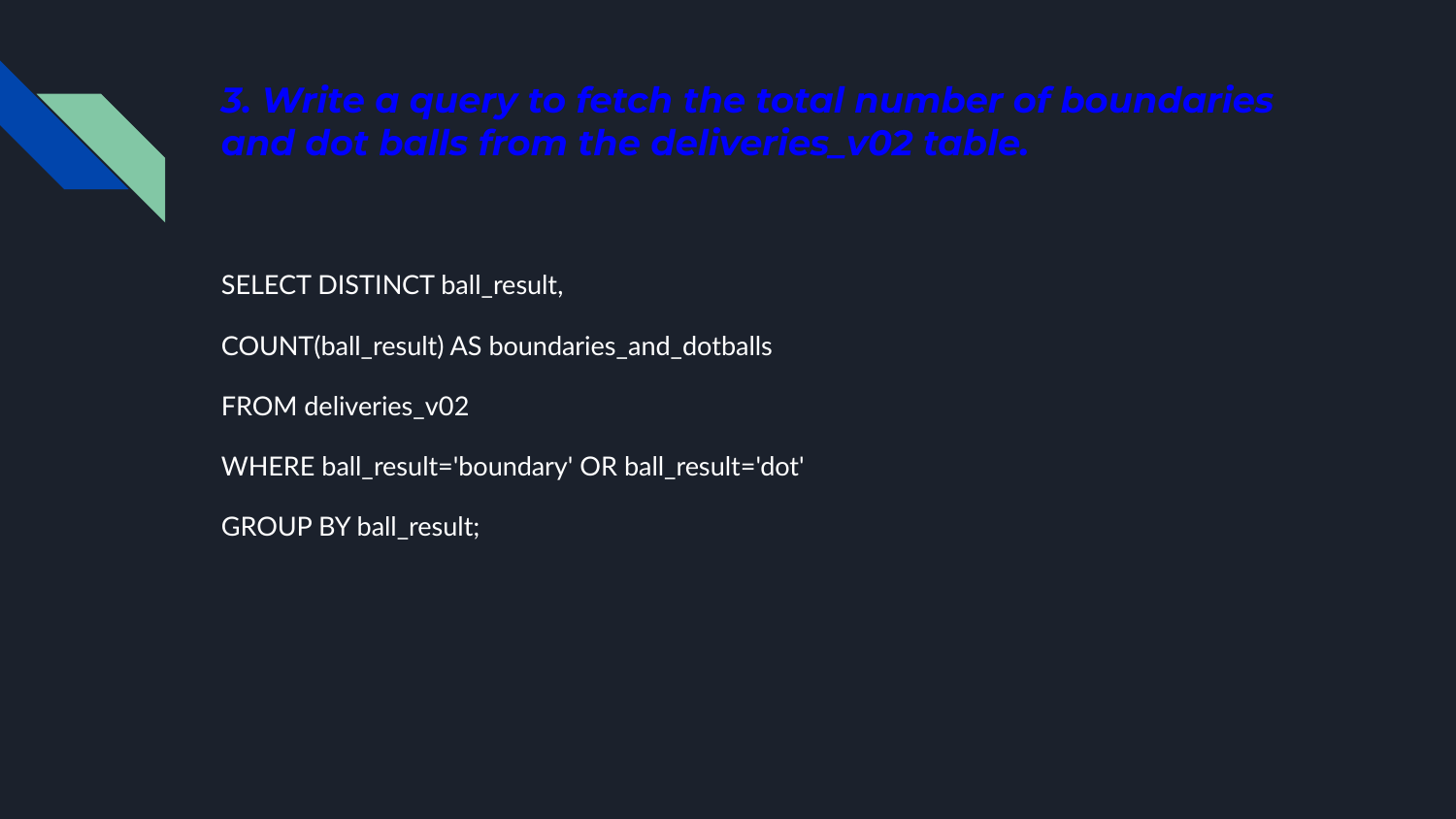

# 3. Write a query to fetch the total number of boundaries and dot balls from the deliveries_v02 table.
SELECT DISTINCT ball_result,
COUNT(ball_result) AS boundaries_and_dotballs
FROM deliveries_v02
WHERE ball_result='boundary' OR ball_result='dot'
GROUP BY ball_result;